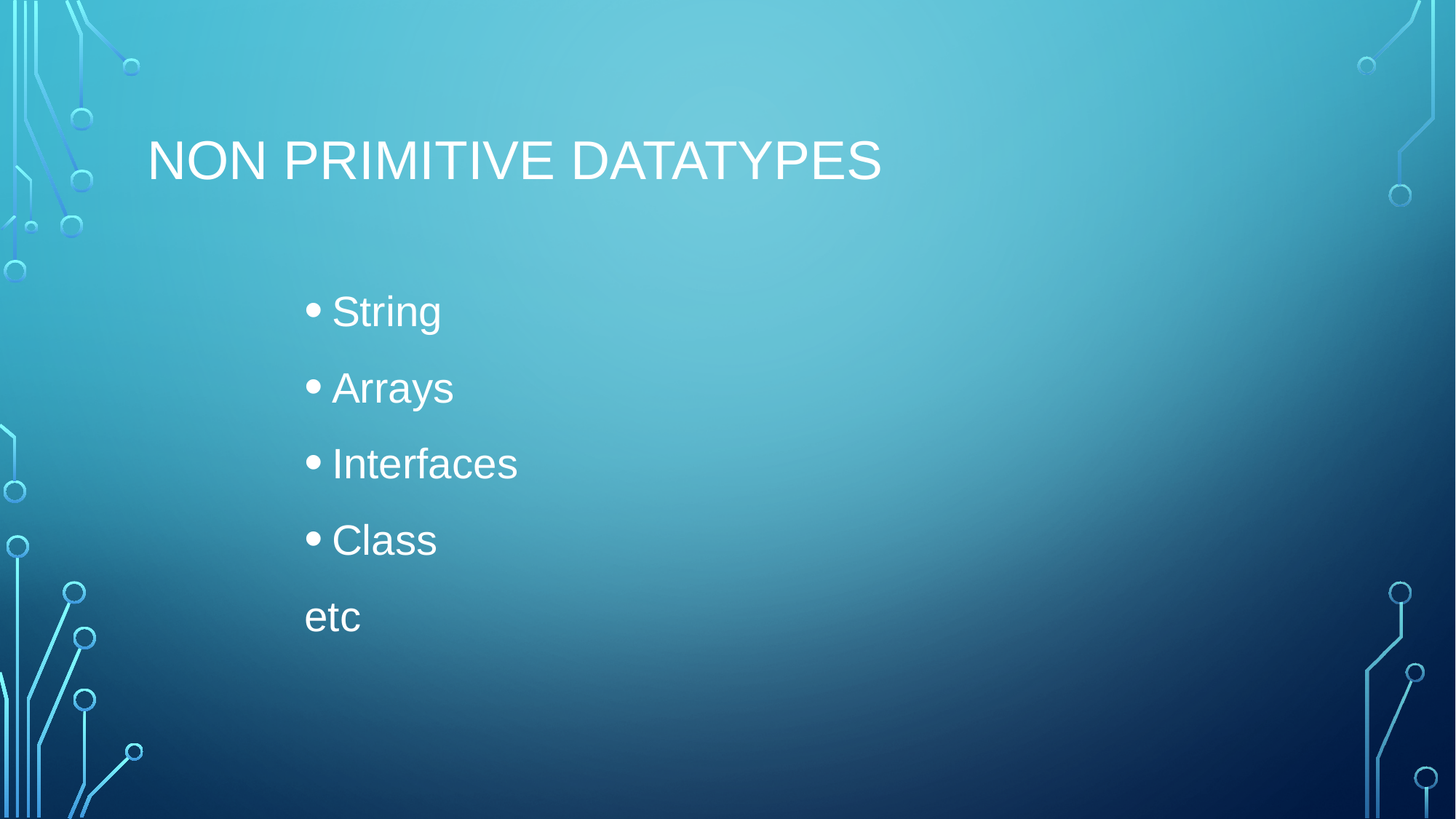

# Non primitive Datatypes
String
Arrays
Interfaces
Class
etc